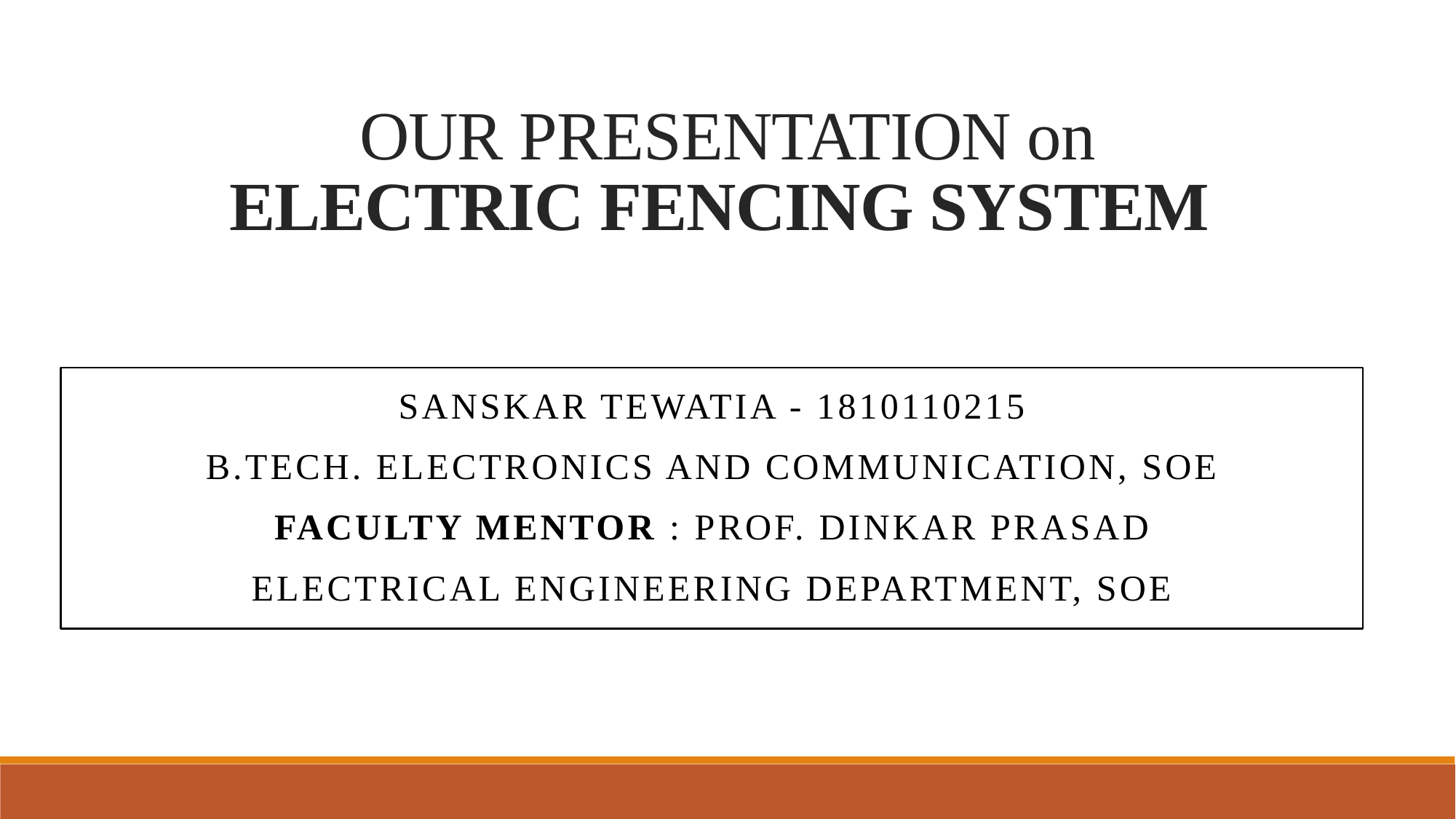

# OUR PRESENTATION on ELECTRIC FENCING SYSTEM
SANSKAR TEWATIA - 1810110215
B.Tech. Electronics and Communication, SOE
Faculty mentor : PROF. Dinkar prasad
Electrical Engineering Department, Soe